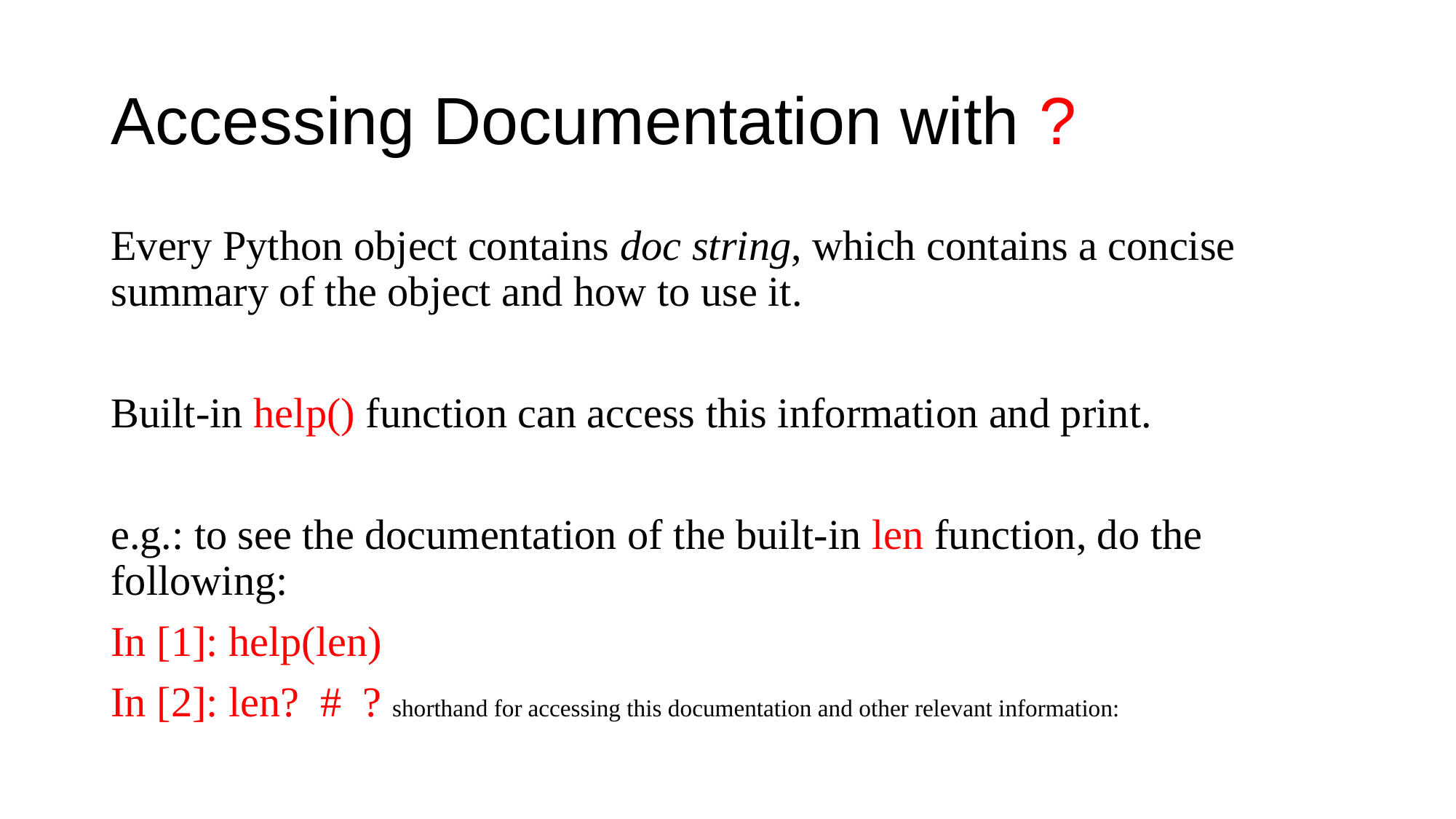

# Accessing Documentation with ?
Every Python object contains doc string, which contains a concise summary of the object and how to use it.

Built-in help() function can access this information and print.

e.g.: to see the documentation of the built-in len function, do the following:
In [1]: help(len)
In [2]: len?  #  ? shorthand for accessing this documentation and other relevant information: